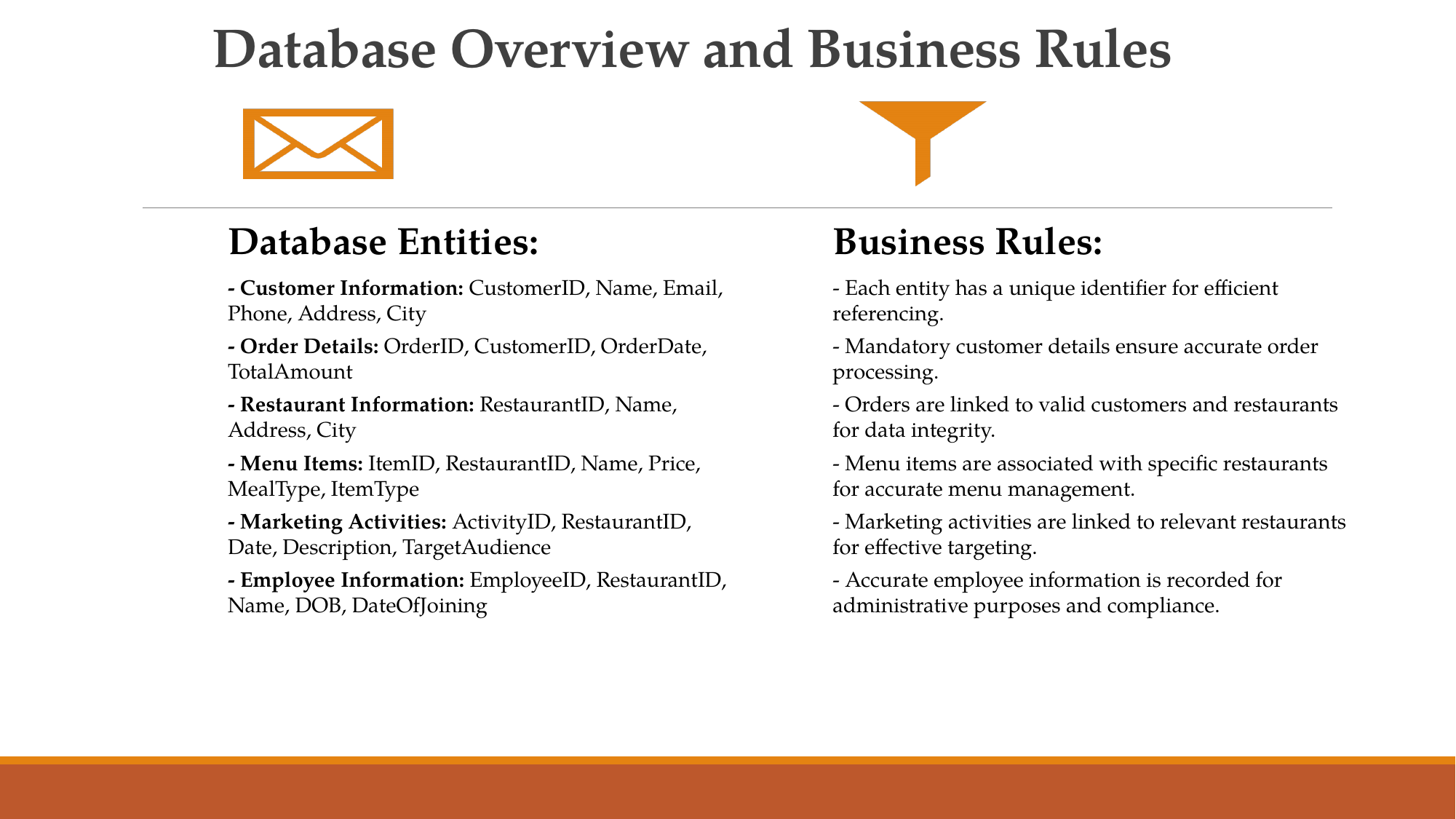

# Database Overview and Business Rules
Database Entities:
- Customer Information: CustomerID, Name, Email, Phone, Address, City
- Order Details: OrderID, CustomerID, OrderDate, TotalAmount
- Restaurant Information: RestaurantID, Name, Address, City
- Menu Items: ItemID, RestaurantID, Name, Price, MealType, ItemType
- Marketing Activities: ActivityID, RestaurantID, Date, Description, TargetAudience
- Employee Information: EmployeeID, RestaurantID, Name, DOB, DateOfJoining
Business Rules:
- Each entity has a unique identifier for efficient referencing.
- Mandatory customer details ensure accurate order processing.
- Orders are linked to valid customers and restaurants for data integrity.
- Menu items are associated with specific restaurants for accurate menu management.
- Marketing activities are linked to relevant restaurants for effective targeting.
- Accurate employee information is recorded for administrative purposes and compliance.